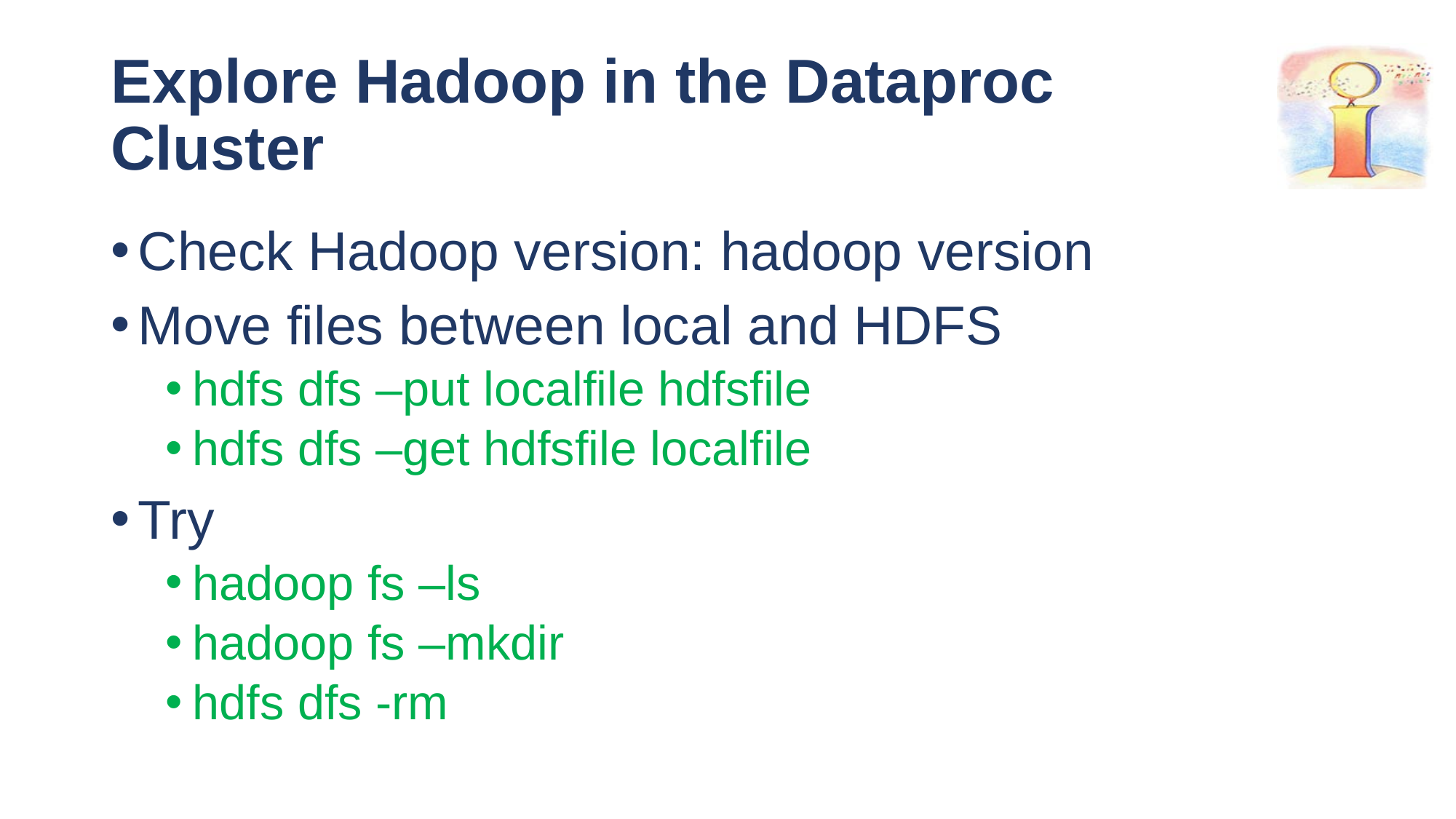

# Explore Hadoop in the Dataproc Cluster
Check Hadoop version: hadoop version
Move files between local and HDFS
hdfs dfs –put localfile hdfsfile
hdfs dfs –get hdfsfile localfile
Try
hadoop fs –ls
hadoop fs –mkdir
hdfs dfs -rm